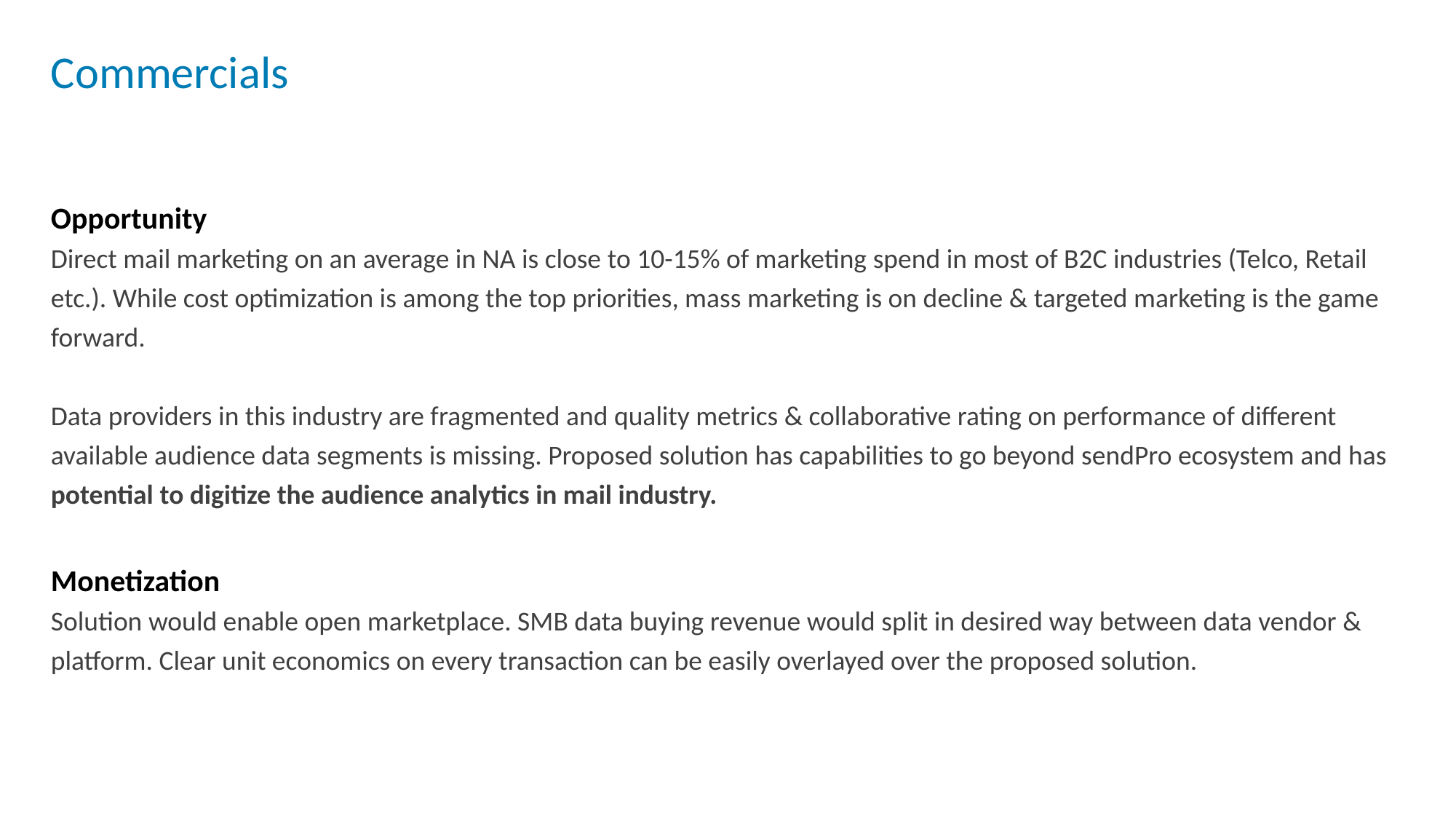

# Commercials
Opportunity
Direct mail marketing on an average in NA is close to 10-15% of marketing spend in most of B2C industries (Telco, Retail etc.). While cost optimization is among the top priorities, mass marketing is on decline & targeted marketing is the game forward.

Data providers in this industry are fragmented and quality metrics & collaborative rating on performance of different available audience data segments is missing. Proposed solution has capabilities to go beyond sendPro ecosystem and has potential to digitize the audience analytics in mail industry.

Monetization
Solution would enable open marketplace. SMB data buying revenue would split in desired way between data vendor & platform. Clear unit economics on every transaction can be easily overlayed over the proposed solution.